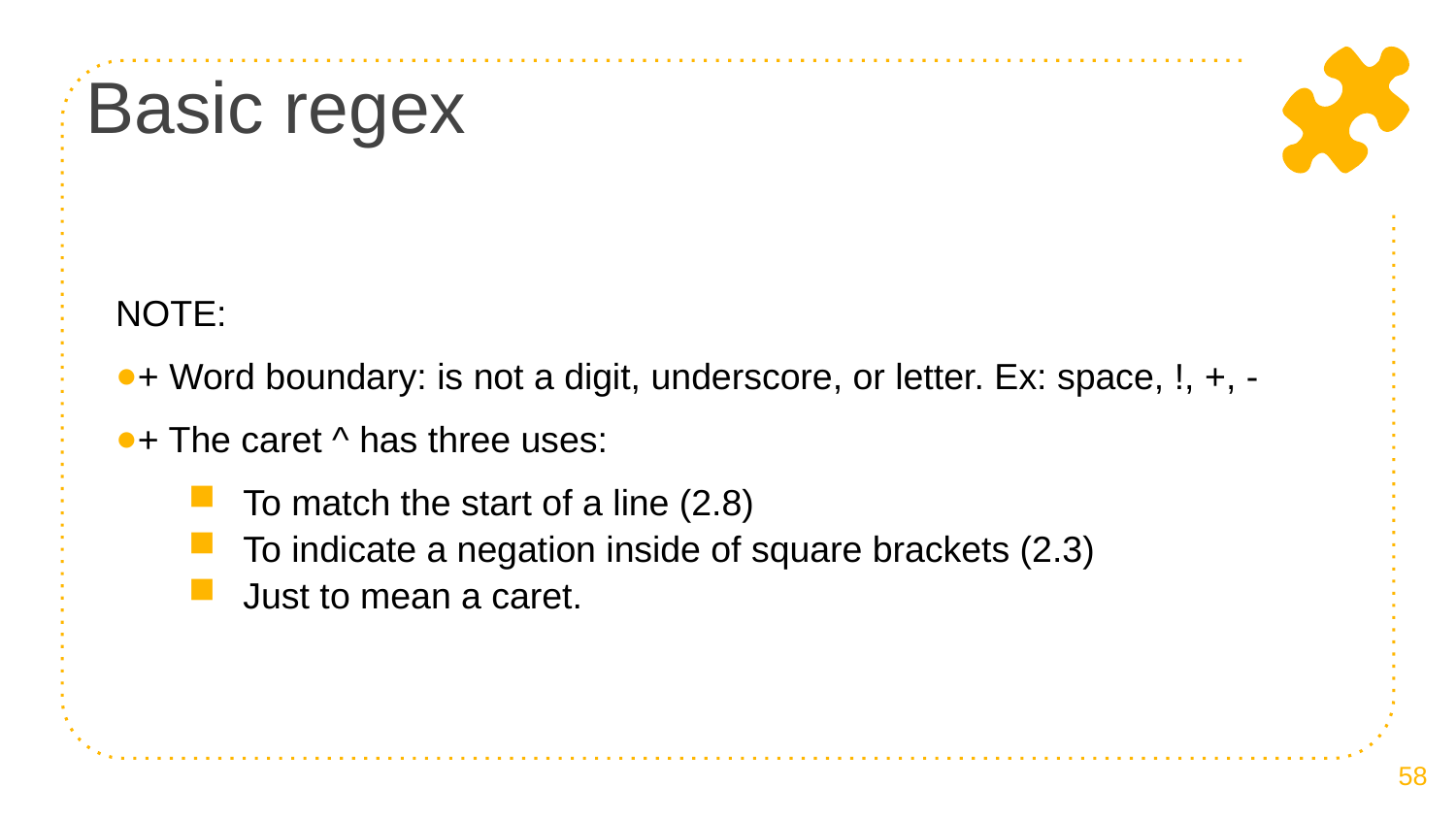

# Basic regex
NOTE:
+ Word boundary: is not a digit, underscore, or letter. Ex: space, !, +, -
+ The caret ^ has three uses:
To match the start of a line (2.8)
To indicate a negation inside of square brackets (2.3)
Just to mean a caret.
58